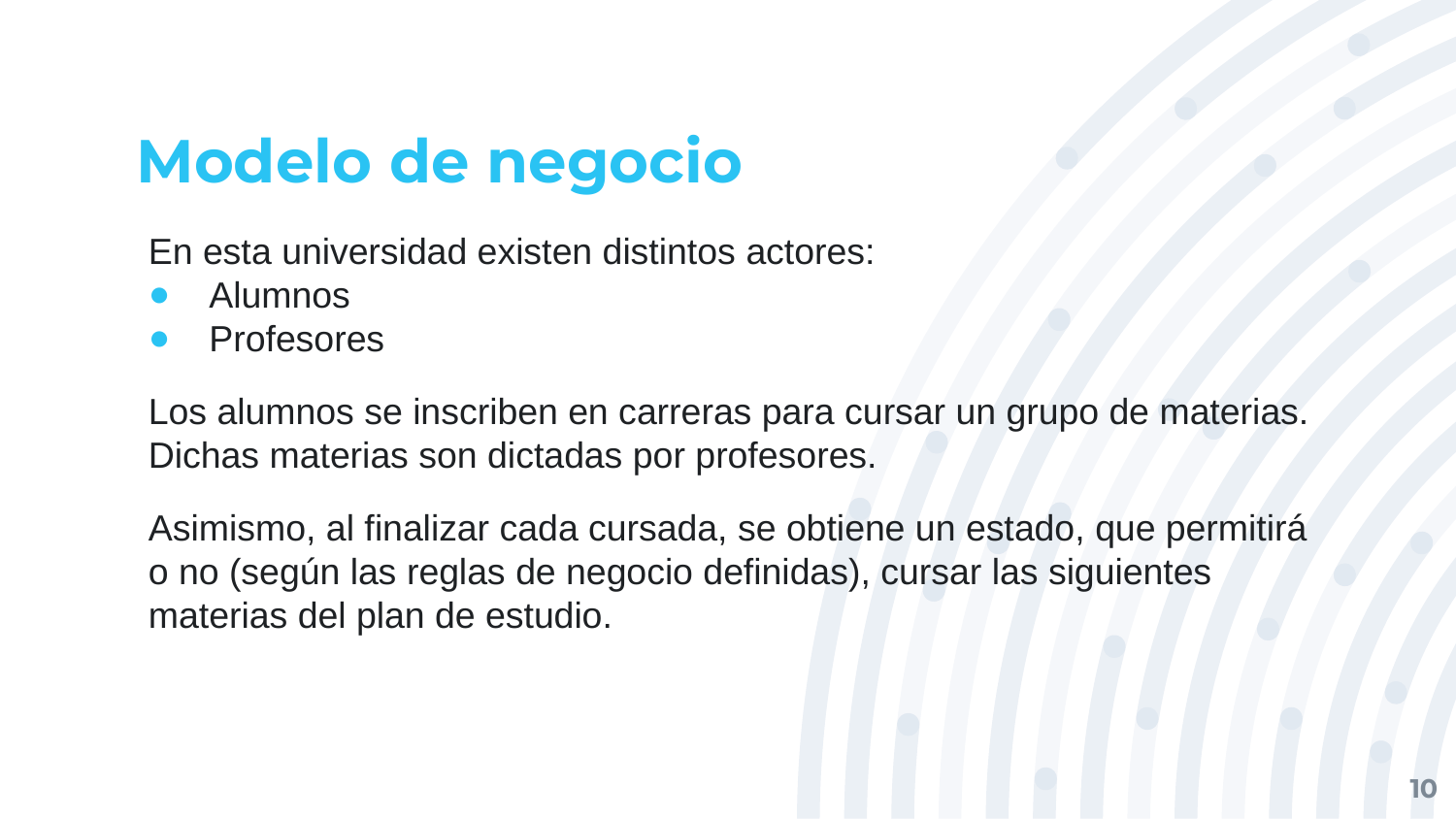

# Modelo de negocio
En esta universidad existen distintos actores:
Alumnos
Profesores

Los alumnos se inscriben en carreras para cursar un grupo de materias. Dichas materias son dictadas por profesores.

Asimismo, al finalizar cada cursada, se obtiene un estado, que permitirá o no (según las reglas de negocio definidas), cursar las siguientes materias del plan de estudio.

10